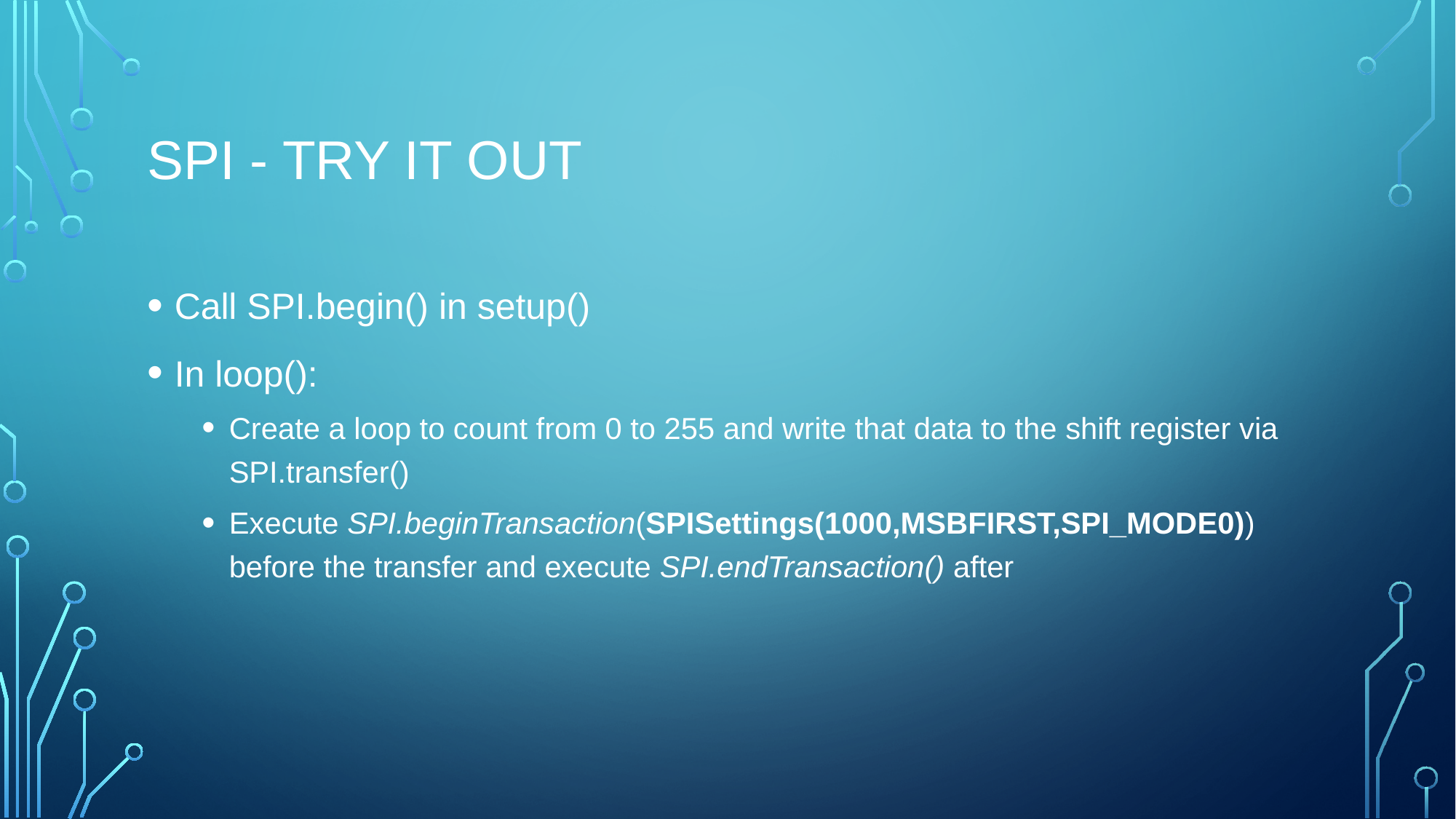

# SPI - TRY IT OUT
Call SPI.begin() in setup()
In loop():
Create a loop to count from 0 to 255 and write that data to the shift register via SPI.transfer()
Execute SPI.beginTransaction(SPISettings(1000,MSBFIRST,SPI_MODE0)) before the transfer and execute SPI.endTransaction() after